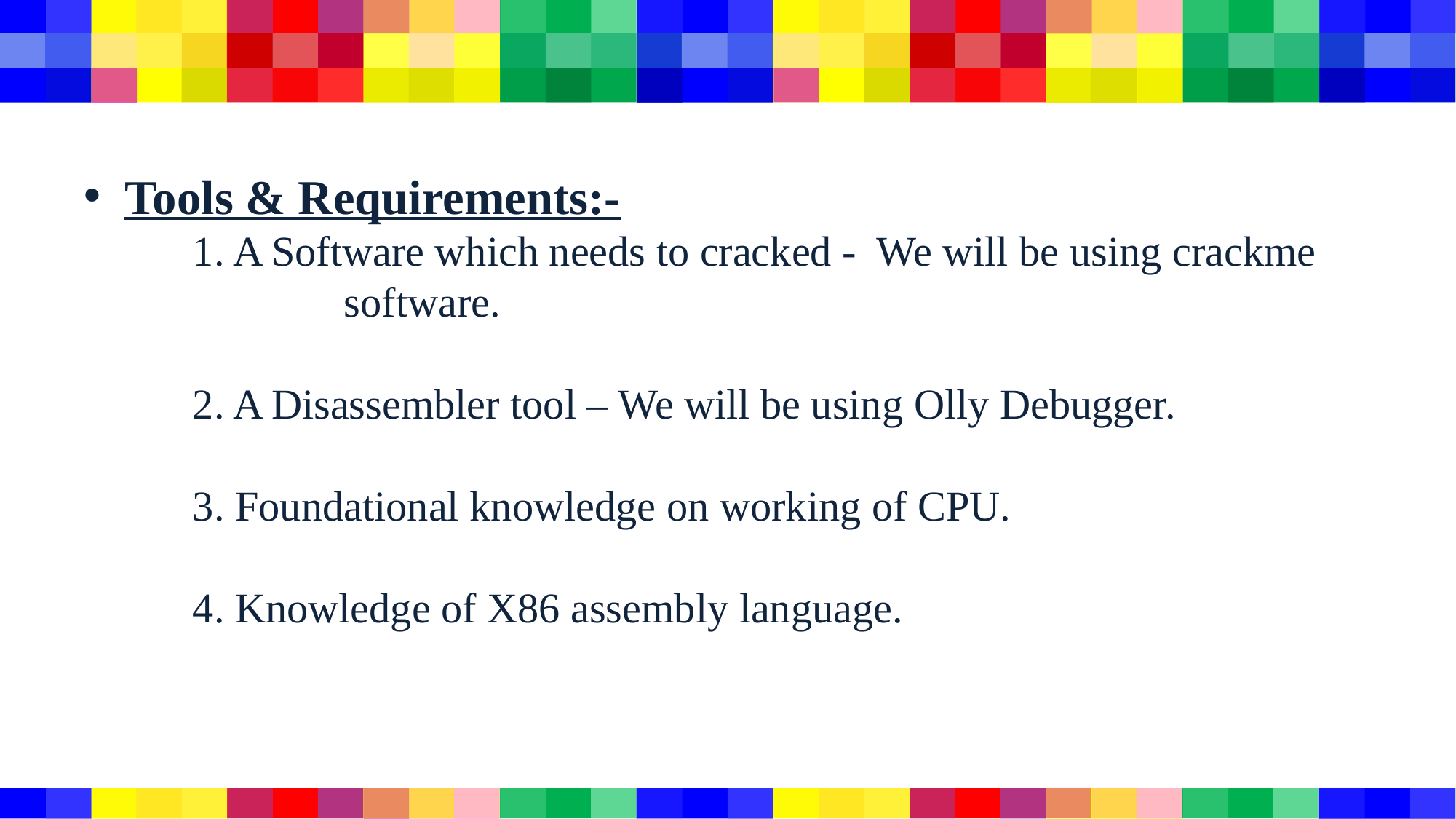

Tools & Requirements:-
	1. A Software which needs to cracked -  We will be using crackme 		    software.

	2. A Disassembler tool – We will be using Olly Debugger.

	3. Foundational knowledge on working of CPU.

	4. Knowledge of X86 assembly language.